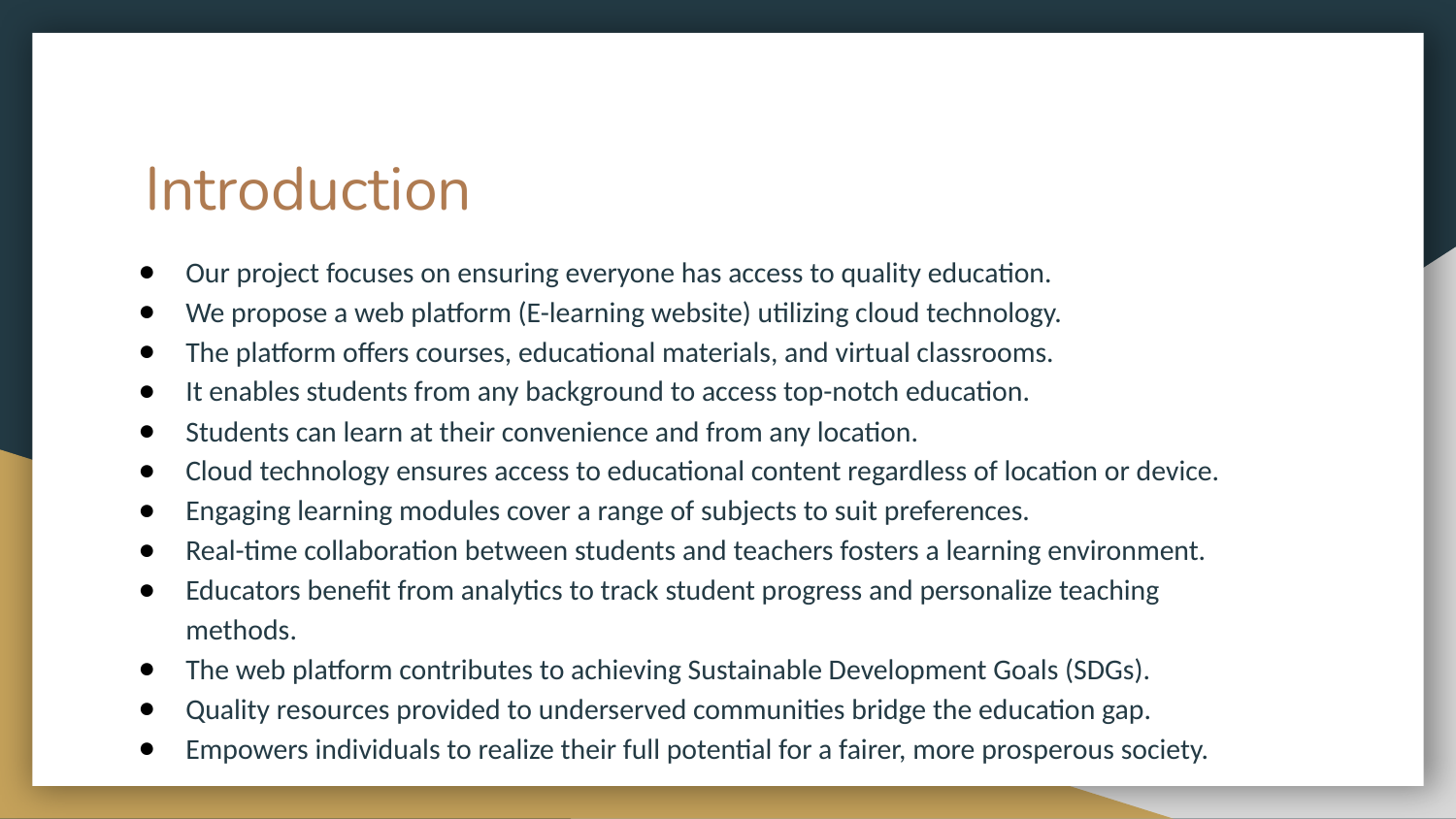

# Introduction
Our project focuses on ensuring everyone has access to quality education.
We propose a web platform (E-learning website) utilizing cloud technology.
The platform offers courses, educational materials, and virtual classrooms.
It enables students from any background to access top-notch education.
Students can learn at their convenience and from any location.
Cloud technology ensures access to educational content regardless of location or device.
Engaging learning modules cover a range of subjects to suit preferences.
Real-time collaboration between students and teachers fosters a learning environment.
Educators benefit from analytics to track student progress and personalize teaching methods.
The web platform contributes to achieving Sustainable Development Goals (SDGs).
Quality resources provided to underserved communities bridge the education gap.
Empowers individuals to realize their full potential for a fairer, more prosperous society.